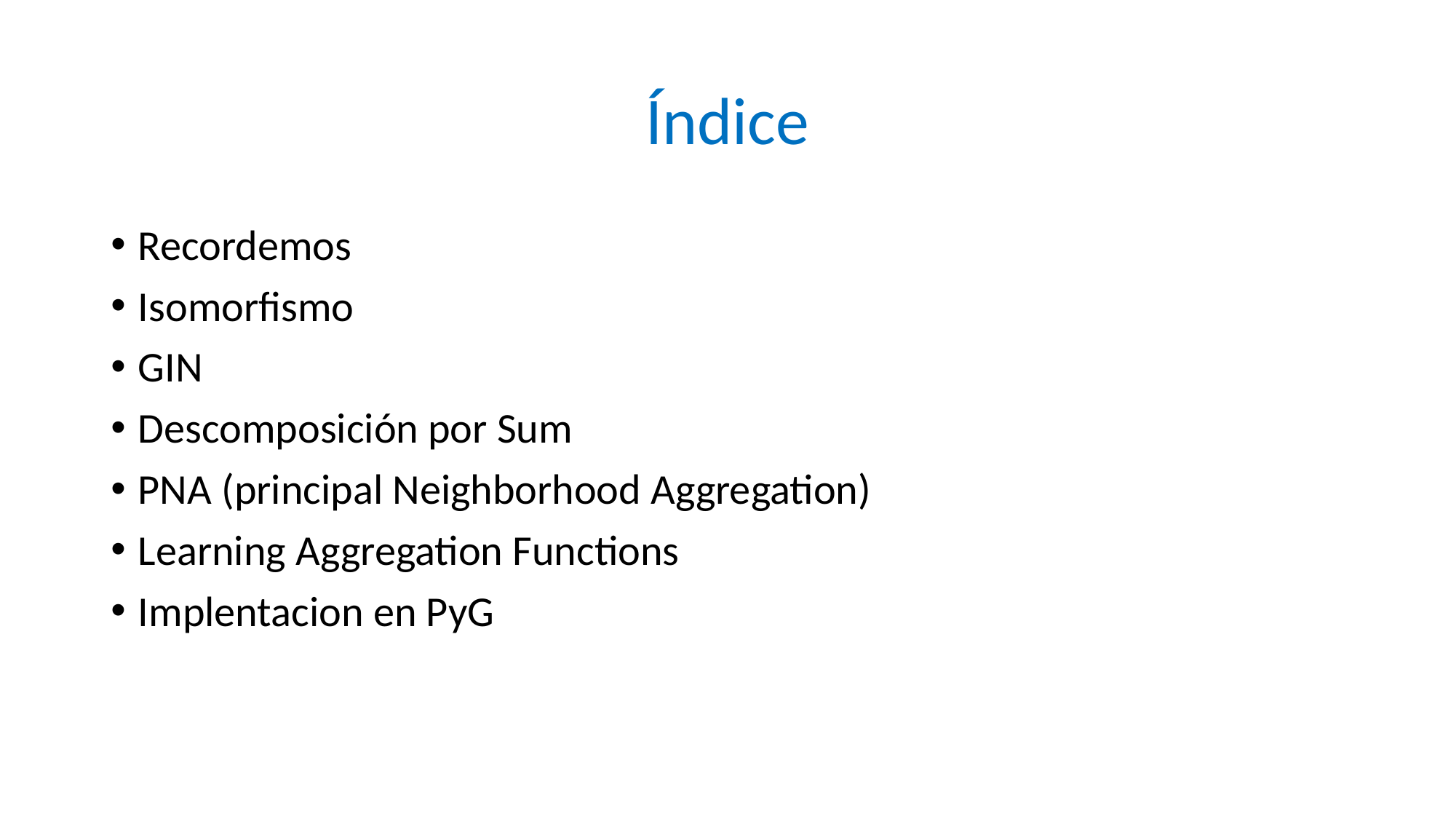

# Índice
Recordemos
Isomorfismo
GIN
Descomposición por Sum
PNA (principal Neighborhood Aggregation)
Learning Aggregation Functions
Implentacion en PyG